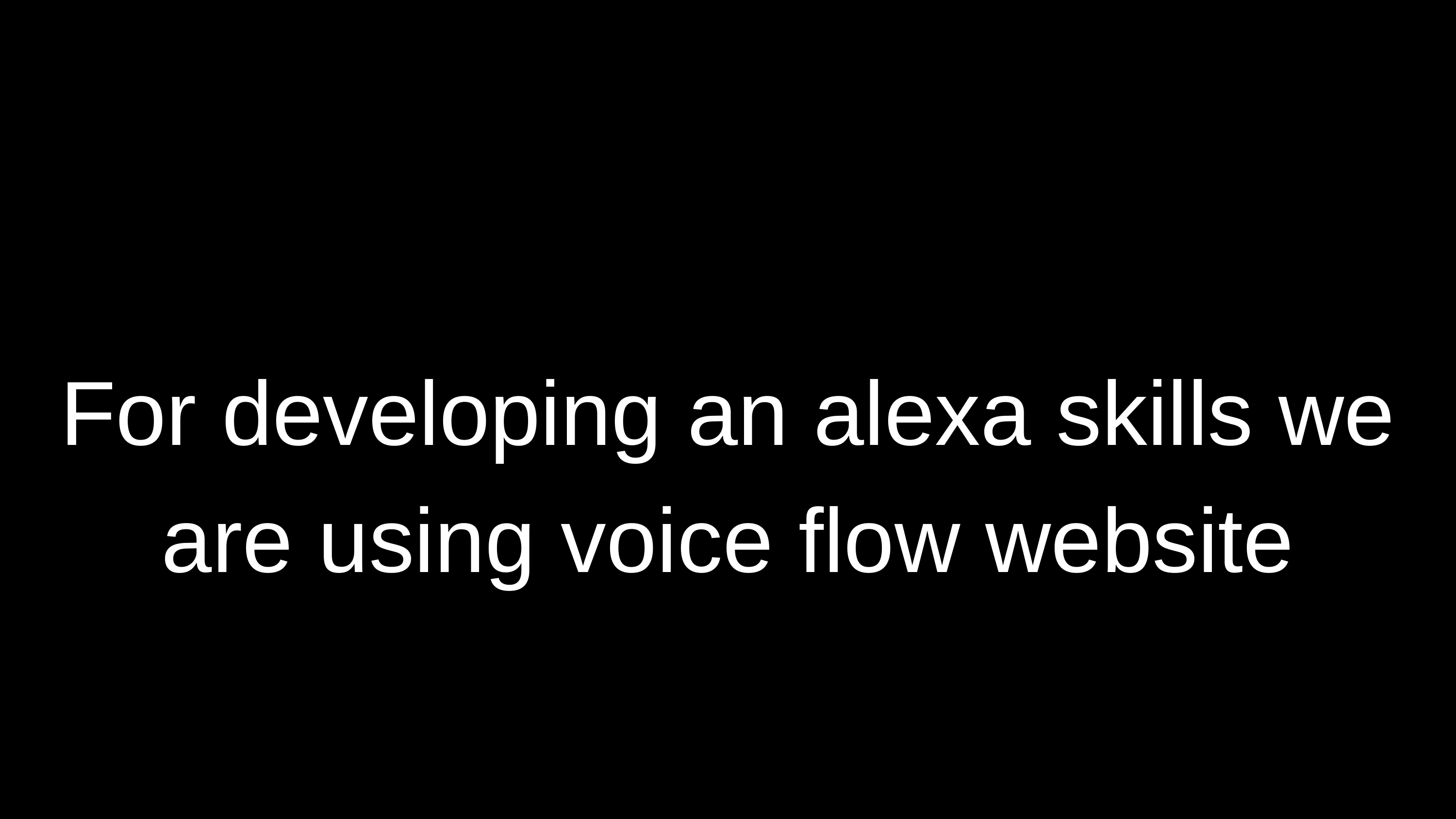

For developing an alexa skills we are using voice flow website